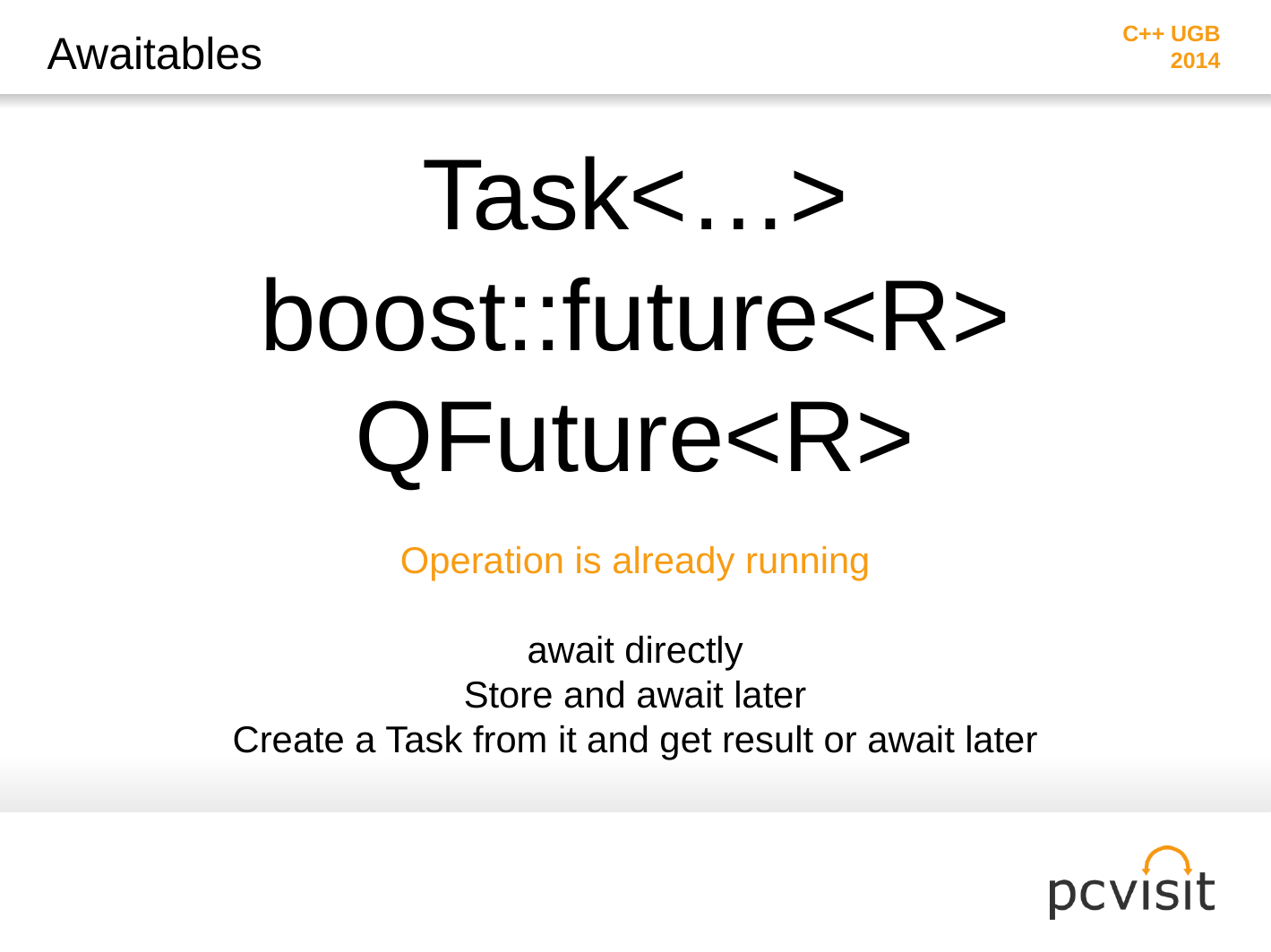

# Awaitables
Task<…>
boost::future<R>
QFuture<R>

Operation is already running

await directly
Store and await later
Create a Task from it and get result or await later